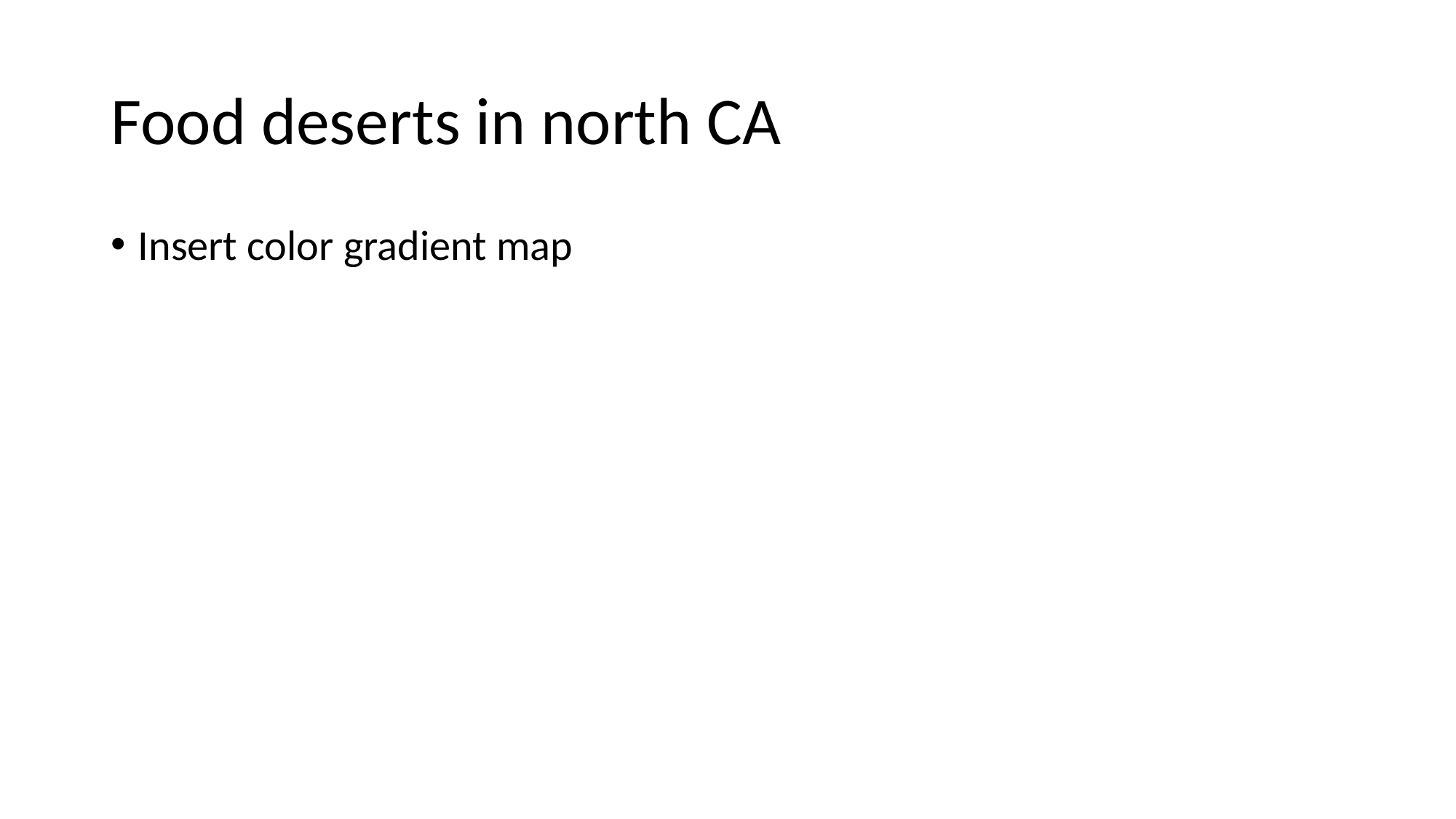

# Food deserts in north CA
Insert color gradient map